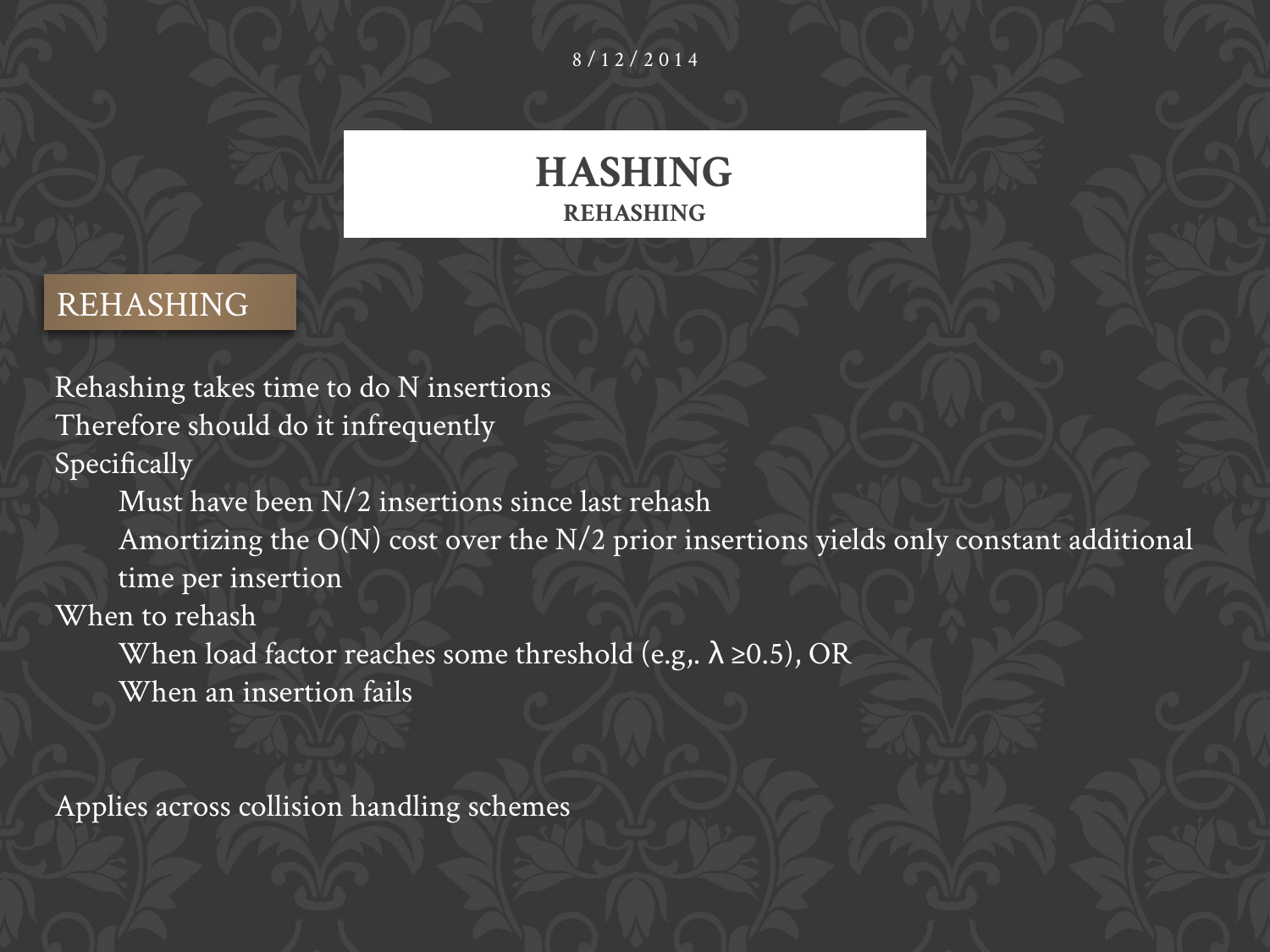

8/12/2014
# Hashing REHASHING
REHASHING
Rehashing takes time to do N insertions
Therefore should do it infrequently
Specifically
Must have been N/2 insertions since last rehash
Amortizing the O(N) cost over the N/2 prior insertions yields only constant additional time per insertion
When to rehash
When load factor reaches some threshold (e.g,. λ ≥0.5), OR
When an insertion fails

Applies across collision handling schemes

31